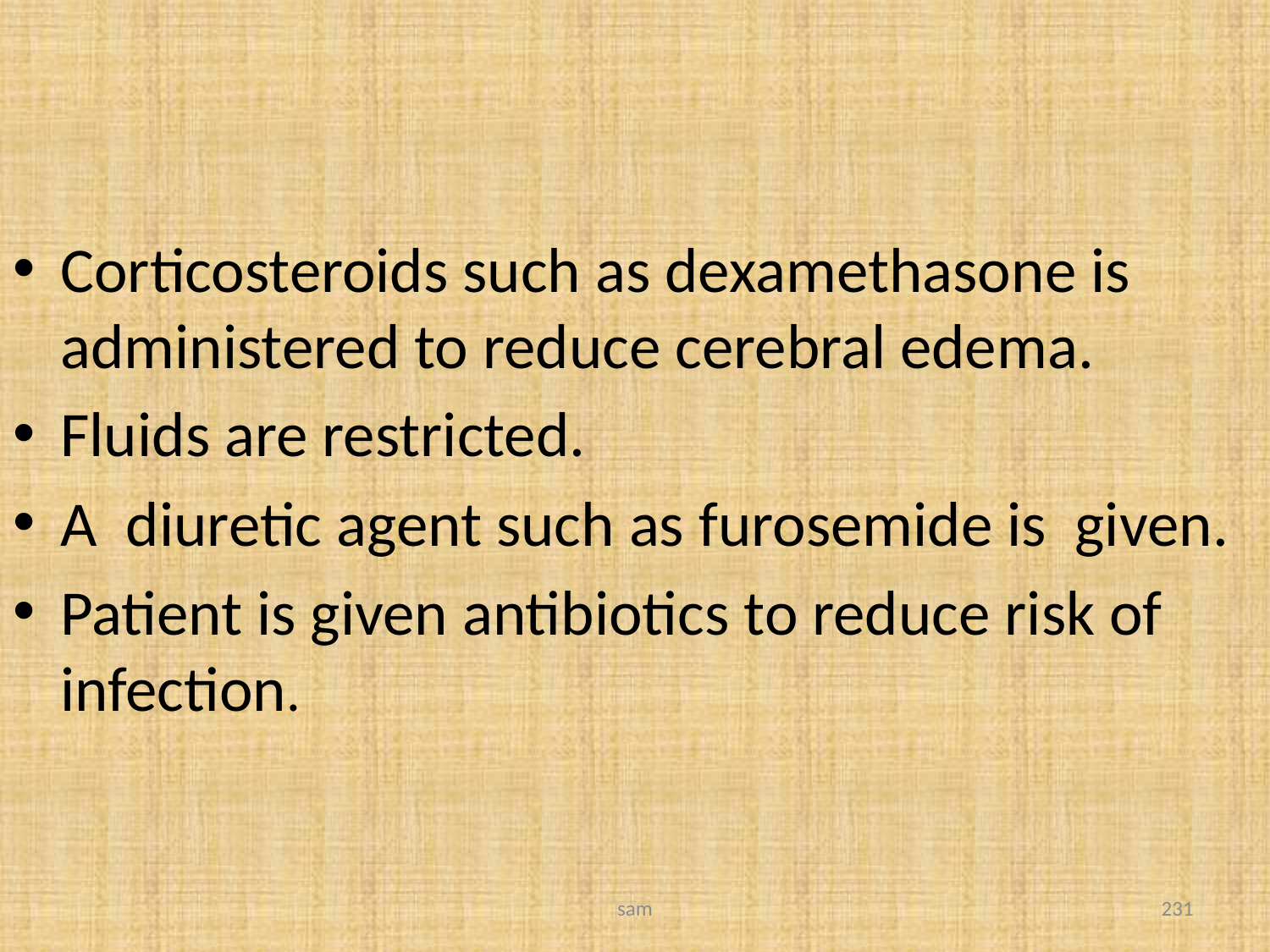

#
Corticosteroids such as dexamethasone is  administered to reduce cerebral edema.
Fluids are restricted.
A  diuretic agent such as furosemide is  given.
Patient is given antibiotics to reduce risk of infection.
sam
231